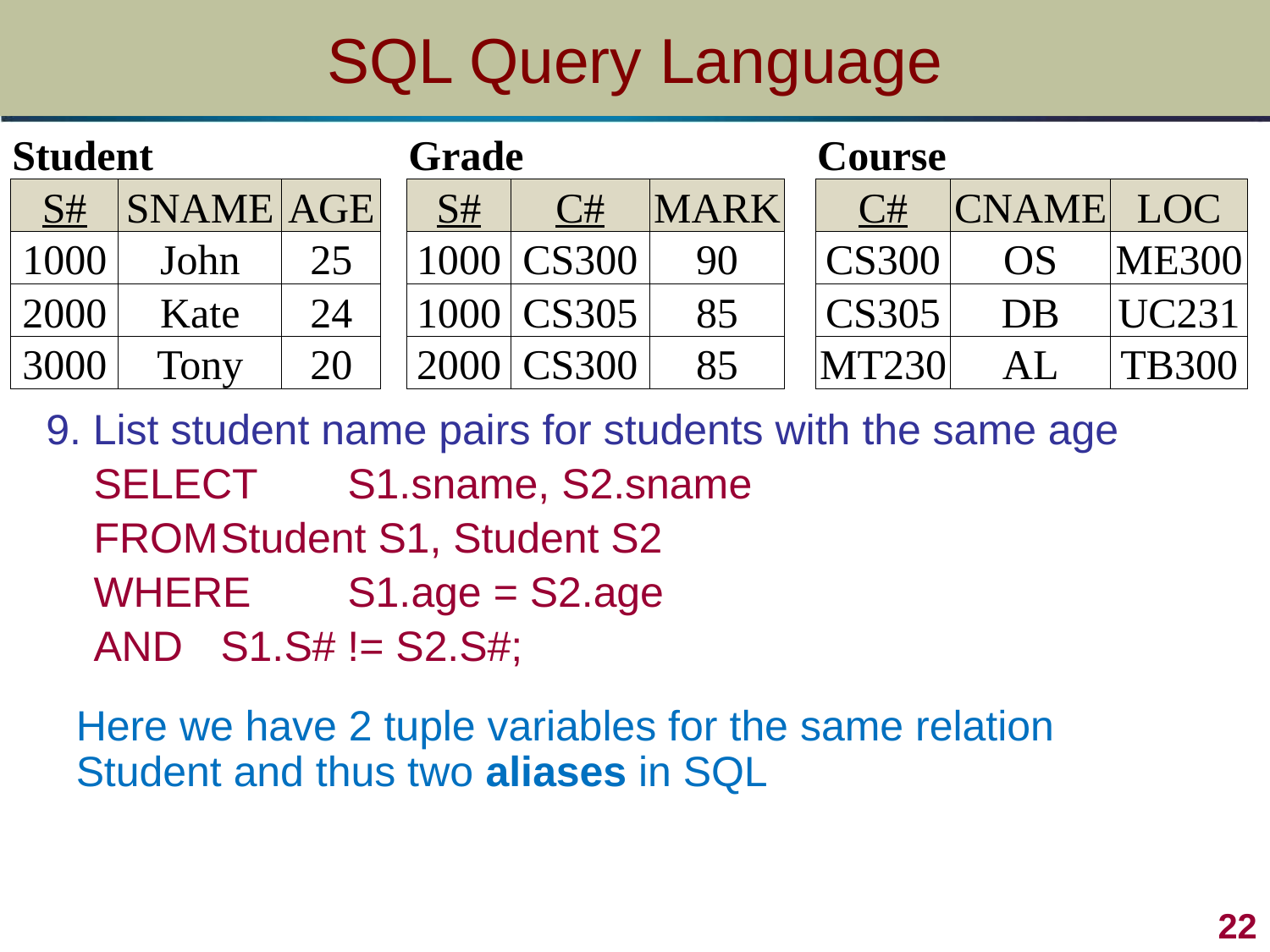

# SQL Query Language
| Student |  |  |  | Grade |  |  |  | Course |  |  |
| --- | --- | --- | --- | --- | --- | --- | --- | --- | --- | --- |
| S# | SNAME | AGE |  | S# | C# | MARK |  | C# | CNAME | LOC |
| 1000 | John | 25 |  | 1000 | CS300 | 90 |  | CS300 | OS | ME300 |
| 2000 | Kate | 24 |  | 1000 | CS305 | 85 |  | CS305 | DB | UC231 |
| 3000 | Tony | 20 |  | 2000 | CS300 | 85 |  | MT230 | AL | TB300 |
9. List student name pairs for students with the same age
	SELECT 	S1.sname, S2.sname
	FROM	Student S1, Student S2
	WHERE	S1.age = S2.age
	AND	S1.S# != S2.S#;

Here we have 2 tuple variables for the same relation Student and thus two aliases in SQL
22